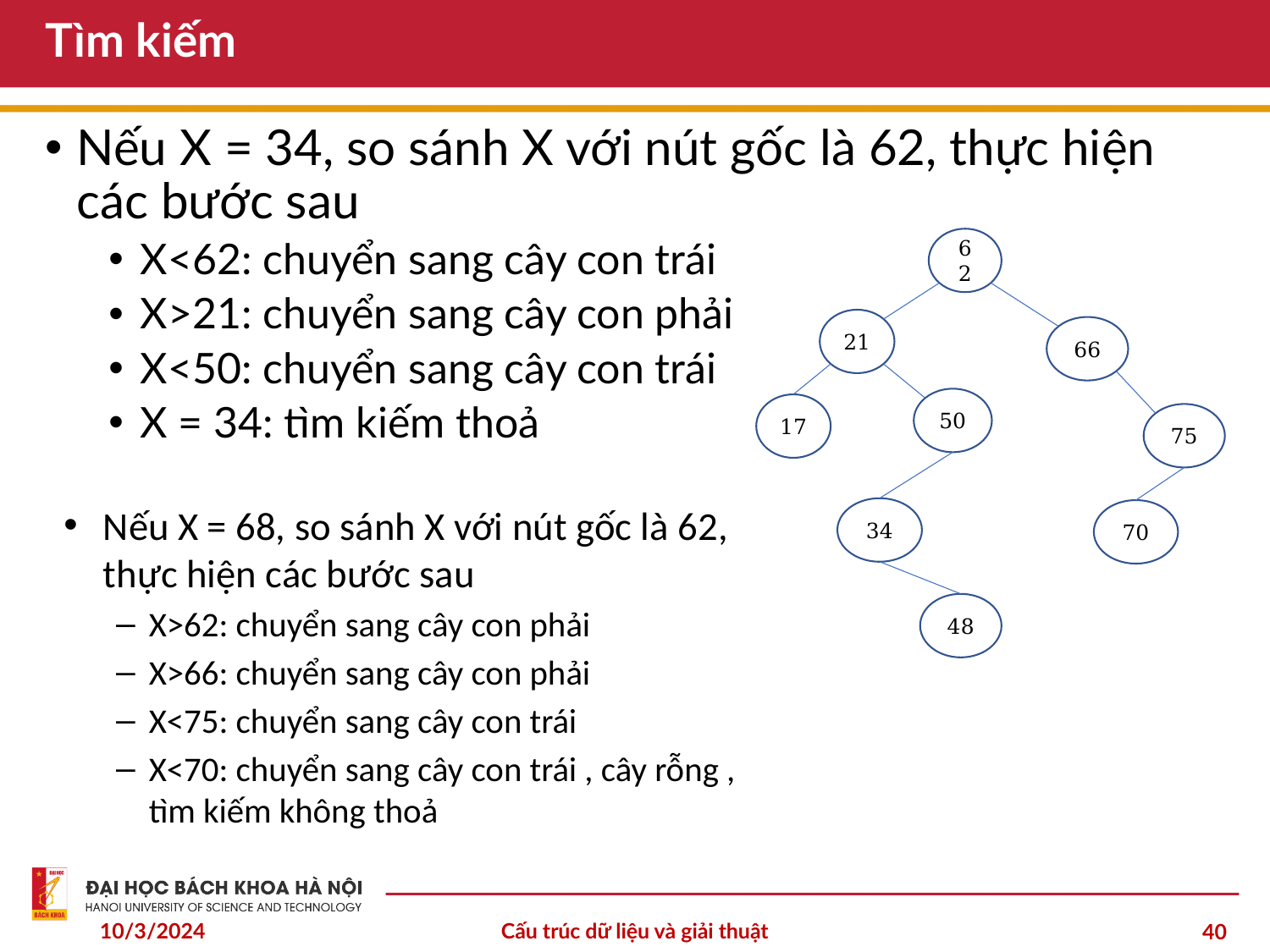

# Tìm kiếm
Nếu X = 34, so sánh X với nút gốc là 62, thực hiện các bước sau
X<62: chuyển sang cây con trái
X>21: chuyển sang cây con phải
X<50: chuyển sang cây con trái
X = 34: tìm kiếm thoả
62
21
50
17
34
48
66
75
70
Nếu X = 68, so sánh X với nút gốc là 62, thực hiện các bước sau
X>62: chuyển sang cây con phải
X>66: chuyển sang cây con phải
X<75: chuyển sang cây con trái
X<70: chuyển sang cây con trái , cây rỗng , tìm kiếm không thoả
10/3/2024
Cấu trúc dữ liệu và giải thuật
40